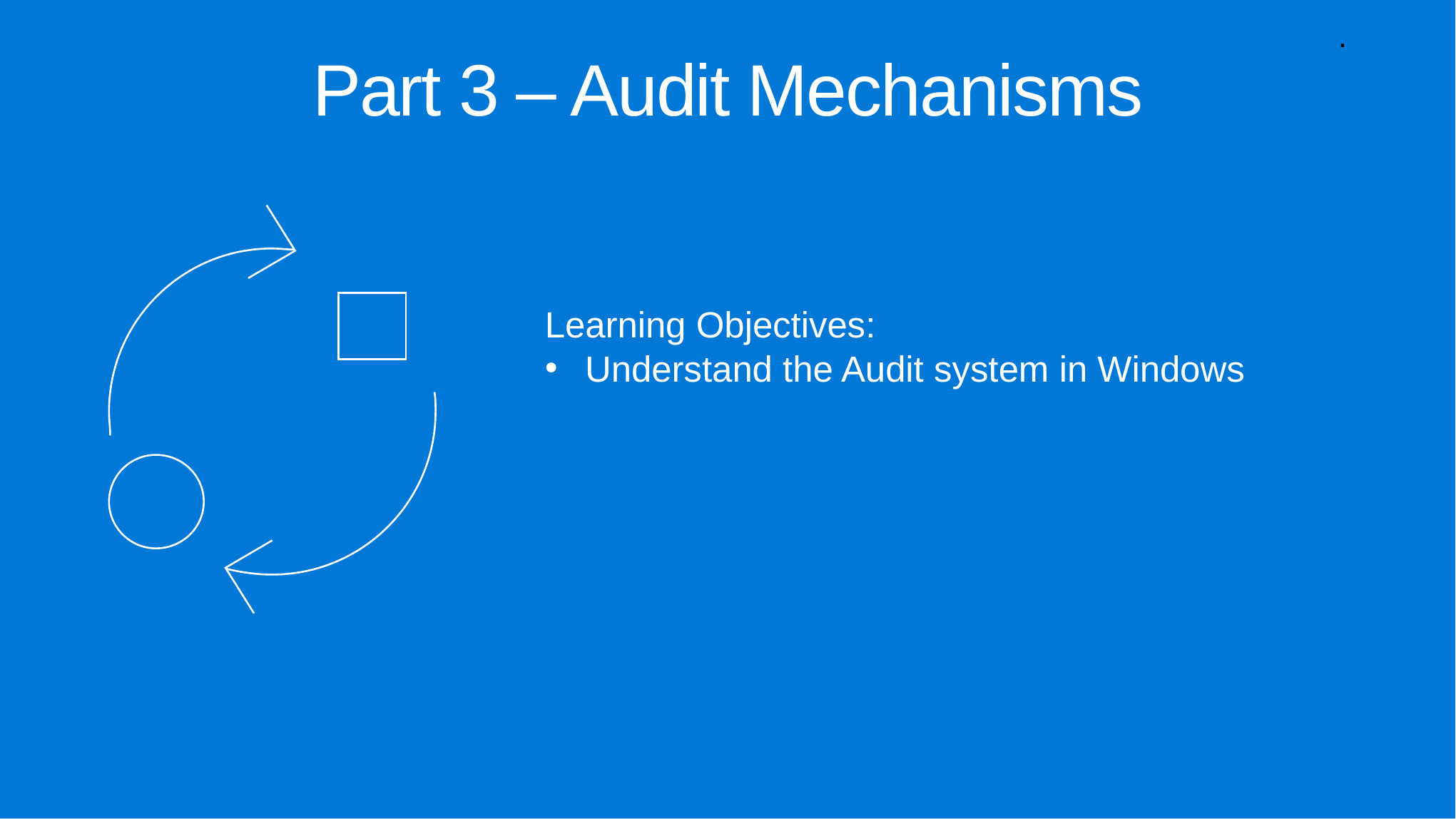

.
Part 3 – Audit Mechanisms

Learning Objectives:
Understand the Audit system in Windows